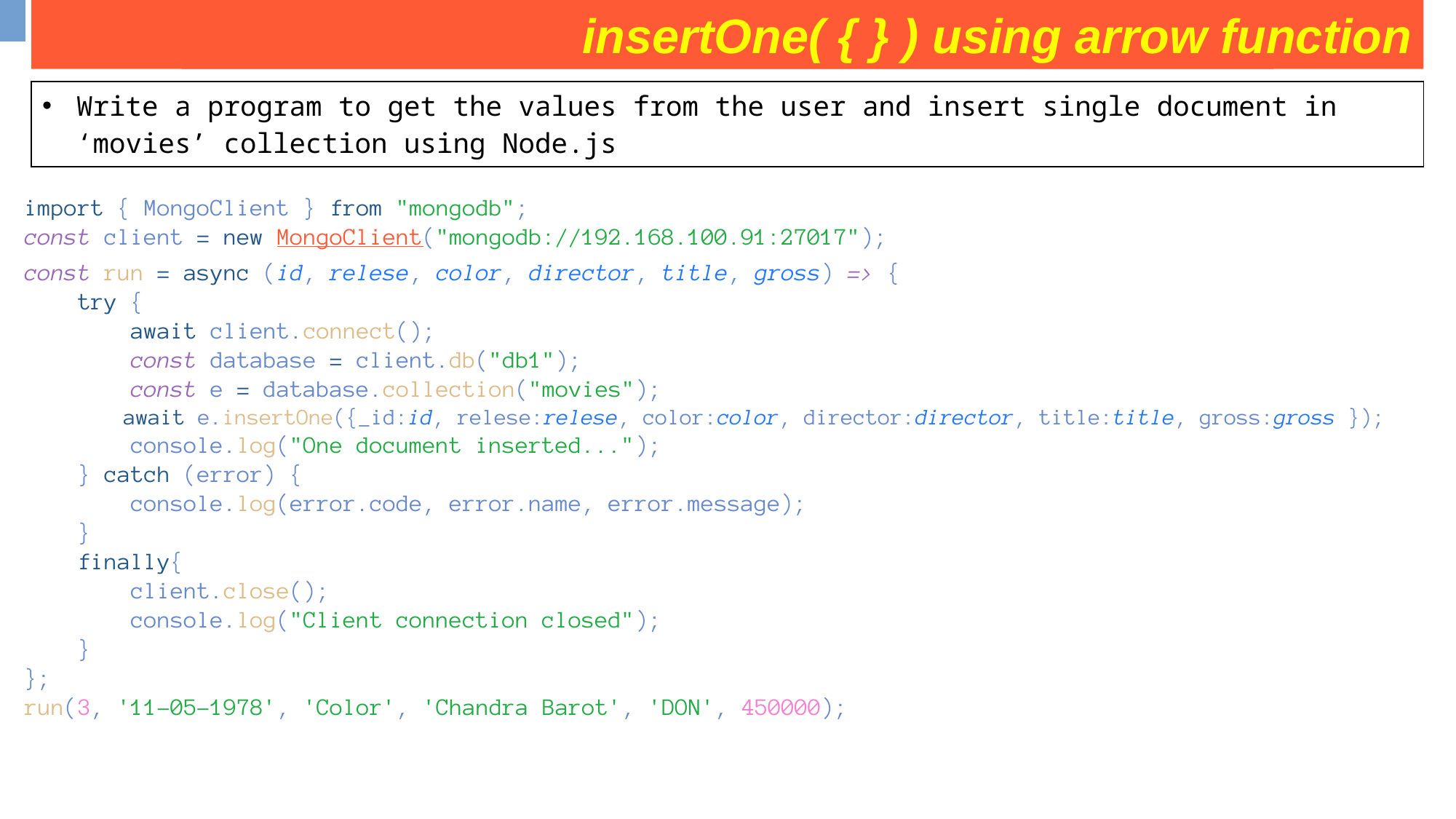

insertOne( { } ) using arrow function
some operation on movies collection
| Write a program to get the values from the user and insert single document in ‘movies’ collection using Node.js |
| --- |
import { MongoClient } from "mongodb";
const client = new MongoClient("mongodb://192.168.100.91:27017");

const run = async (id, relese, color, director, title, gross) => {
    try {
        await client.connect();
        const database = client.db("db1");
        const e = database.collection("movies");
        await e.insertOne({_id:id, relese:relese, color:color, director:director, title:title, gross:gross });
        console.log("One document inserted...");
    } catch (error) {
        console.log(error.code, error.name, error.message);
    }
    finally{
        client.close();
        console.log("Client connection closed");
    }
};
run(3, '11-05-1978', 'Color', 'Chandra Barot', 'DON', 450000);